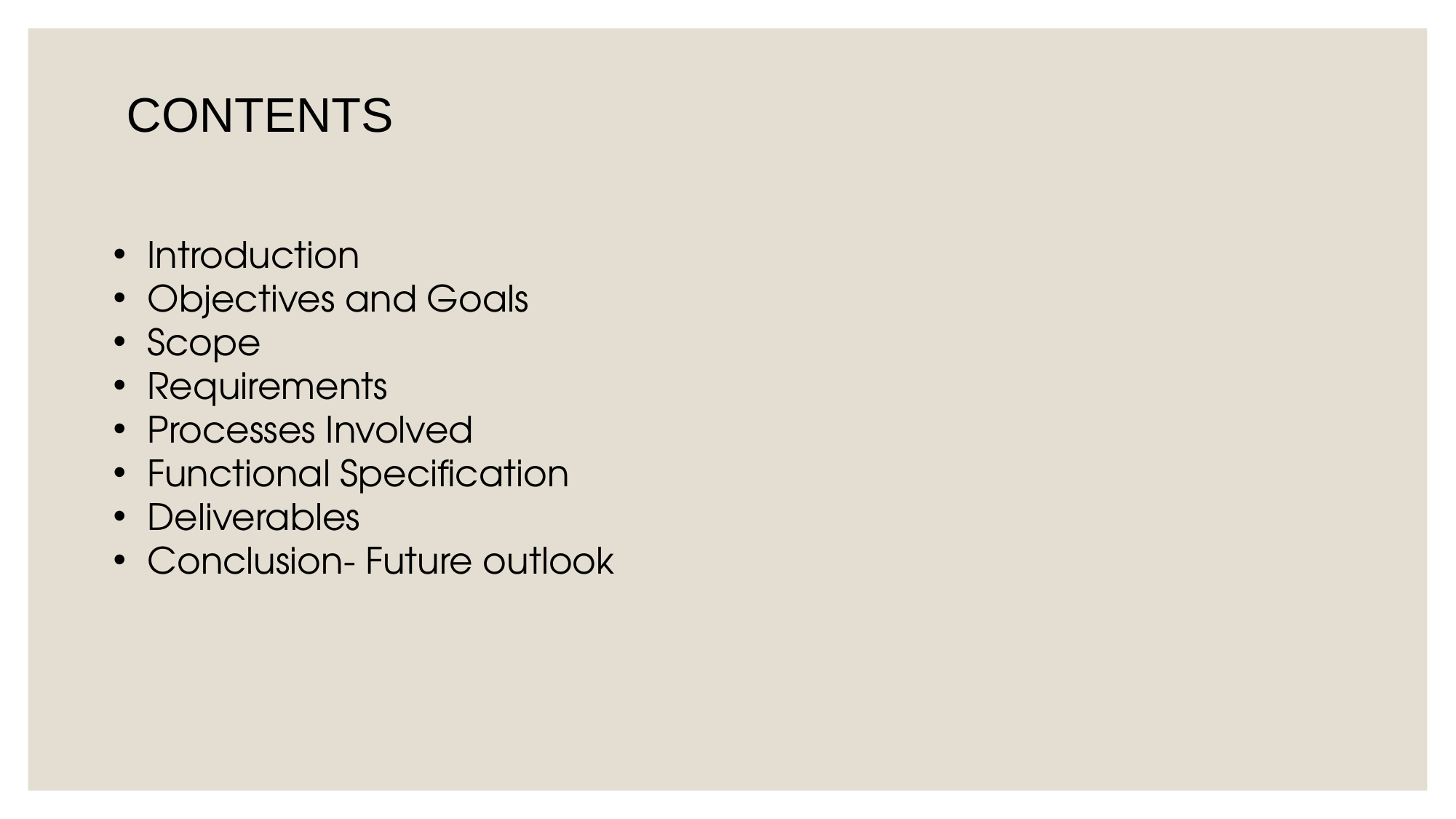

CONTENTS
Introduction
Objectives and Goals
Scope
Requirements
Processes Involved
Functional Specification
Deliverables
Conclusion- Future outlook